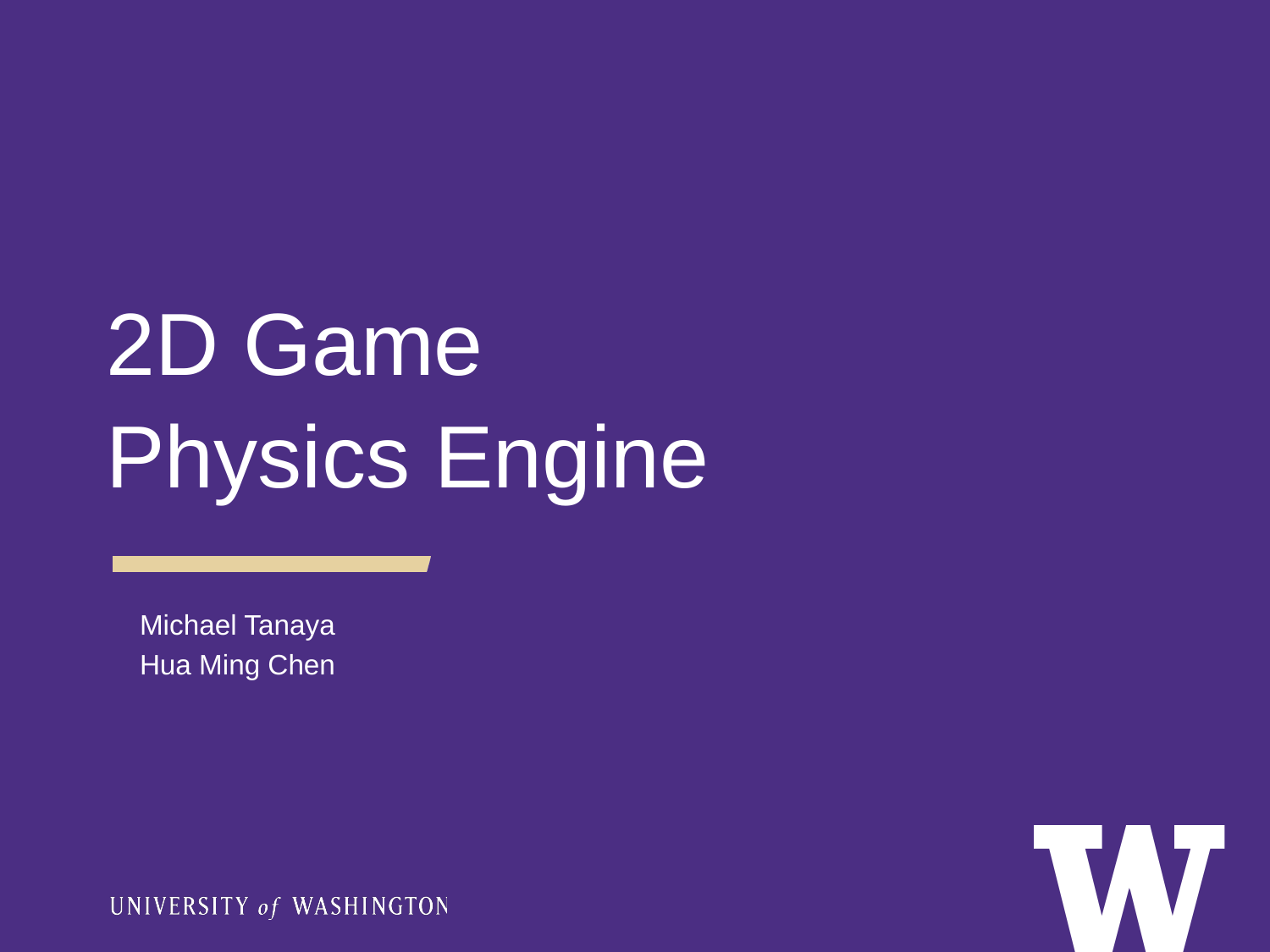

2D Game
Physics Engine
Michael Tanaya
Hua Ming Chen